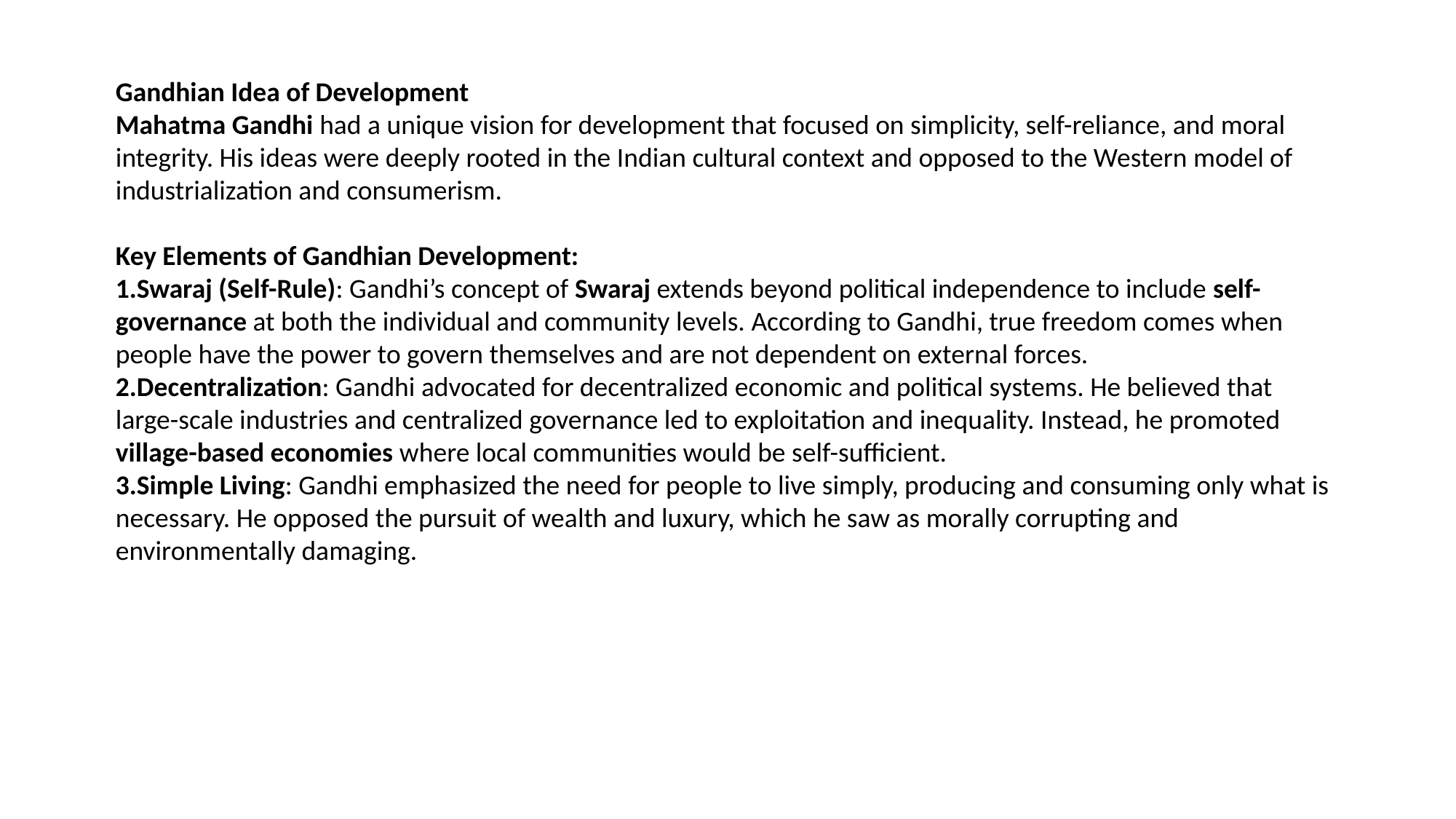

Gandhian Idea of Development
Mahatma Gandhi had a unique vision for development that focused on simplicity, self-reliance, and moral integrity. His ideas were deeply rooted in the Indian cultural context and opposed to the Western model of industrialization and consumerism.

Key Elements of Gandhian Development:
Swaraj (Self-Rule): Gandhi’s concept of Swaraj extends beyond political independence to include self-governance at both the individual and community levels. According to Gandhi, true freedom comes when people have the power to govern themselves and are not dependent on external forces.
Decentralization: Gandhi advocated for decentralized economic and political systems. He believed that large-scale industries and centralized governance led to exploitation and inequality. Instead, he promoted village-based economies where local communities would be self-sufficient.
Simple Living: Gandhi emphasized the need for people to live simply, producing and consuming only what is necessary. He opposed the pursuit of wealth and luxury, which he saw as morally corrupting and environmentally damaging.